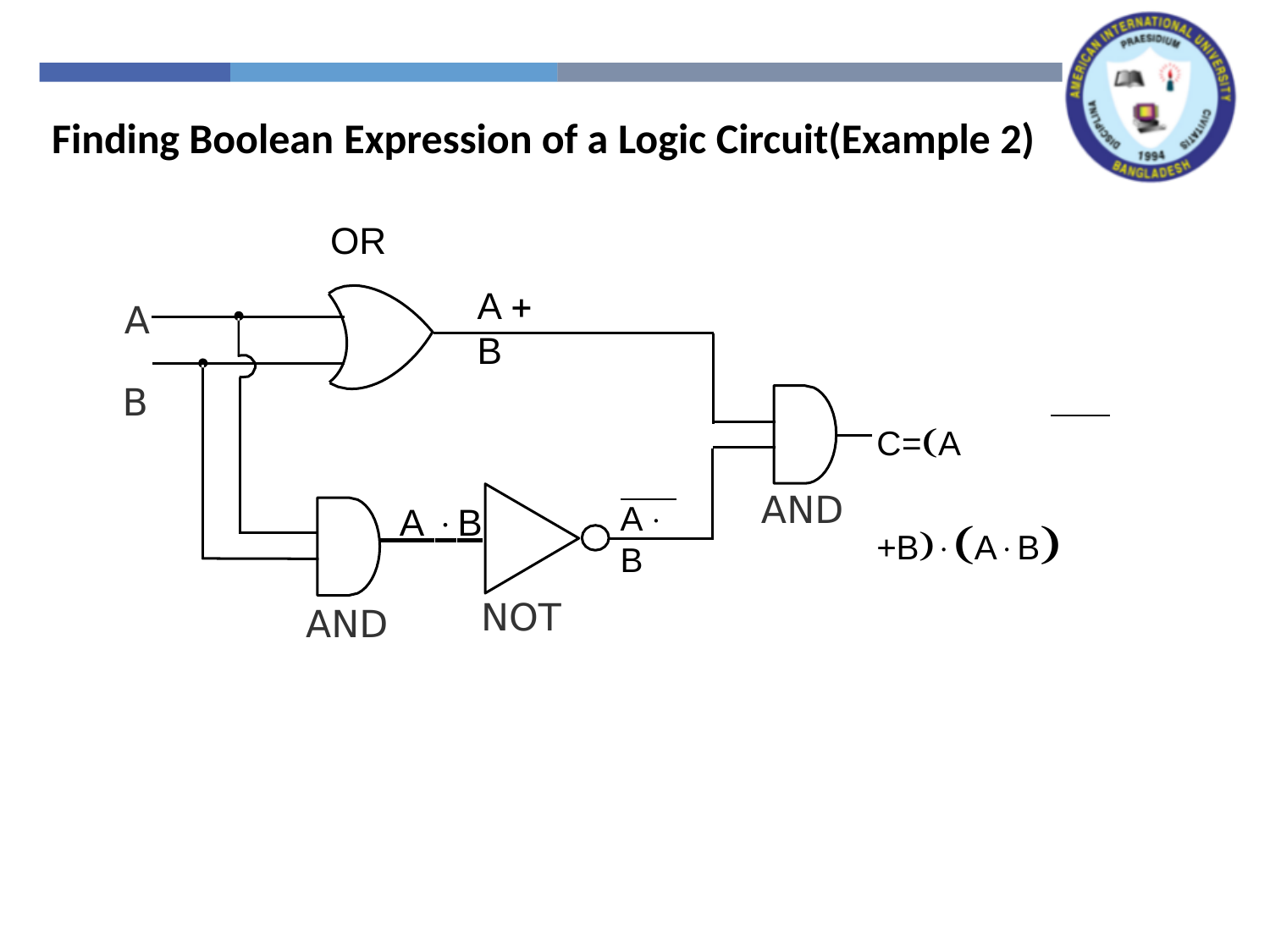

Finding Boolean Expression of a Logic Circuit(Example 2)
OR
A + B

A  B

C=(A +B)⋅(A⋅B)

AND
A⋅B

  A ⋅B

NOT
AND